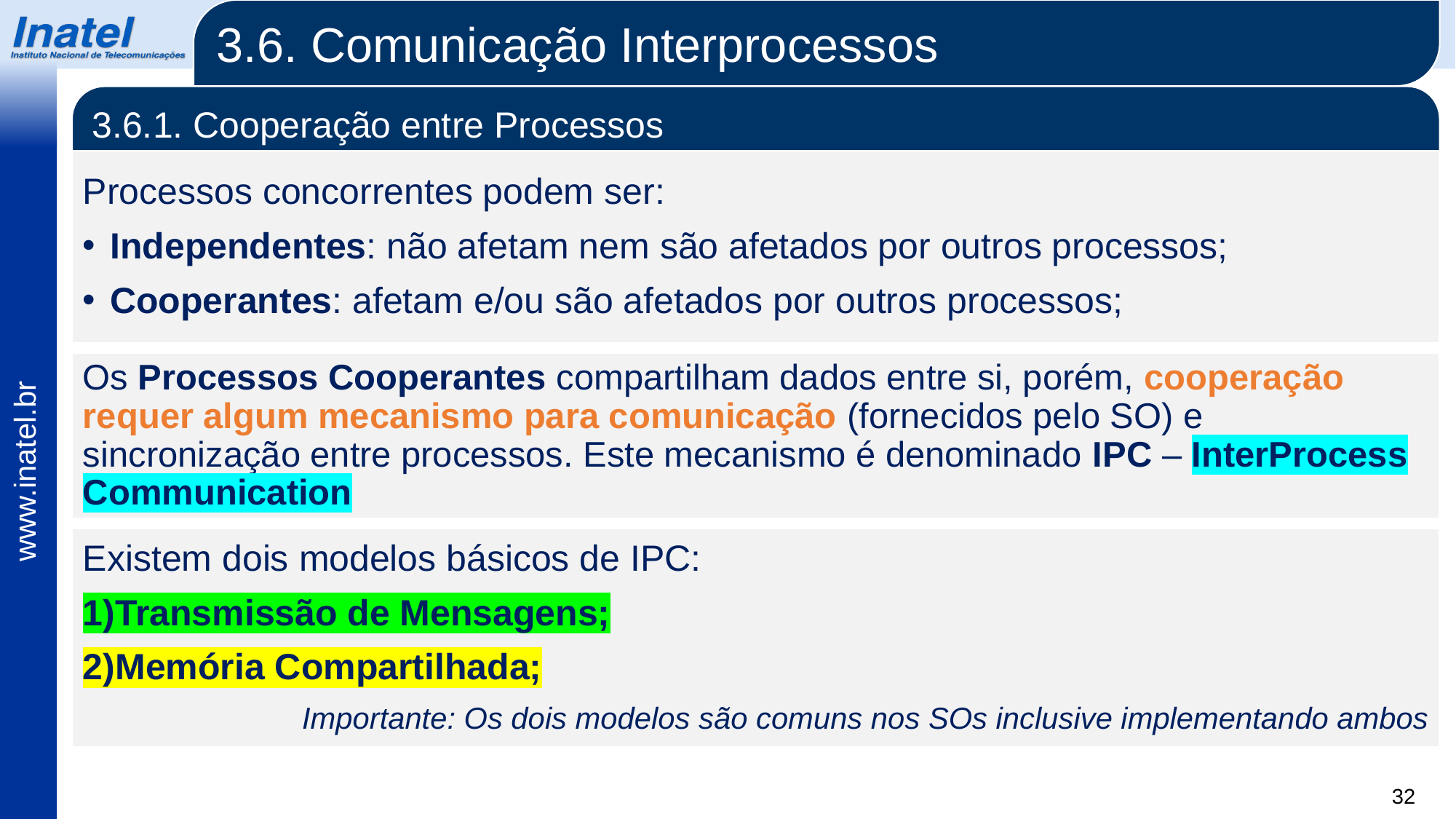

3.6. Comunicação Interprocessos
3.6.1. Cooperação entre Processos
Processos concorrentes podem ser:
Independentes: não afetam nem são afetados por outros processos;
Cooperantes: afetam e/ou são afetados por outros processos;
Os Processos Cooperantes compartilham dados entre si, porém, cooperação requer algum mecanismo para comunicação (fornecidos pelo SO) e sincronização entre processos. Este mecanismo é denominado IPC – InterProcess Communication
Existem dois modelos básicos de IPC:
1)Transmissão de Mensagens;
2)Memória Compartilhada;
Importante: Os dois modelos são comuns nos SOs inclusive implementando ambos